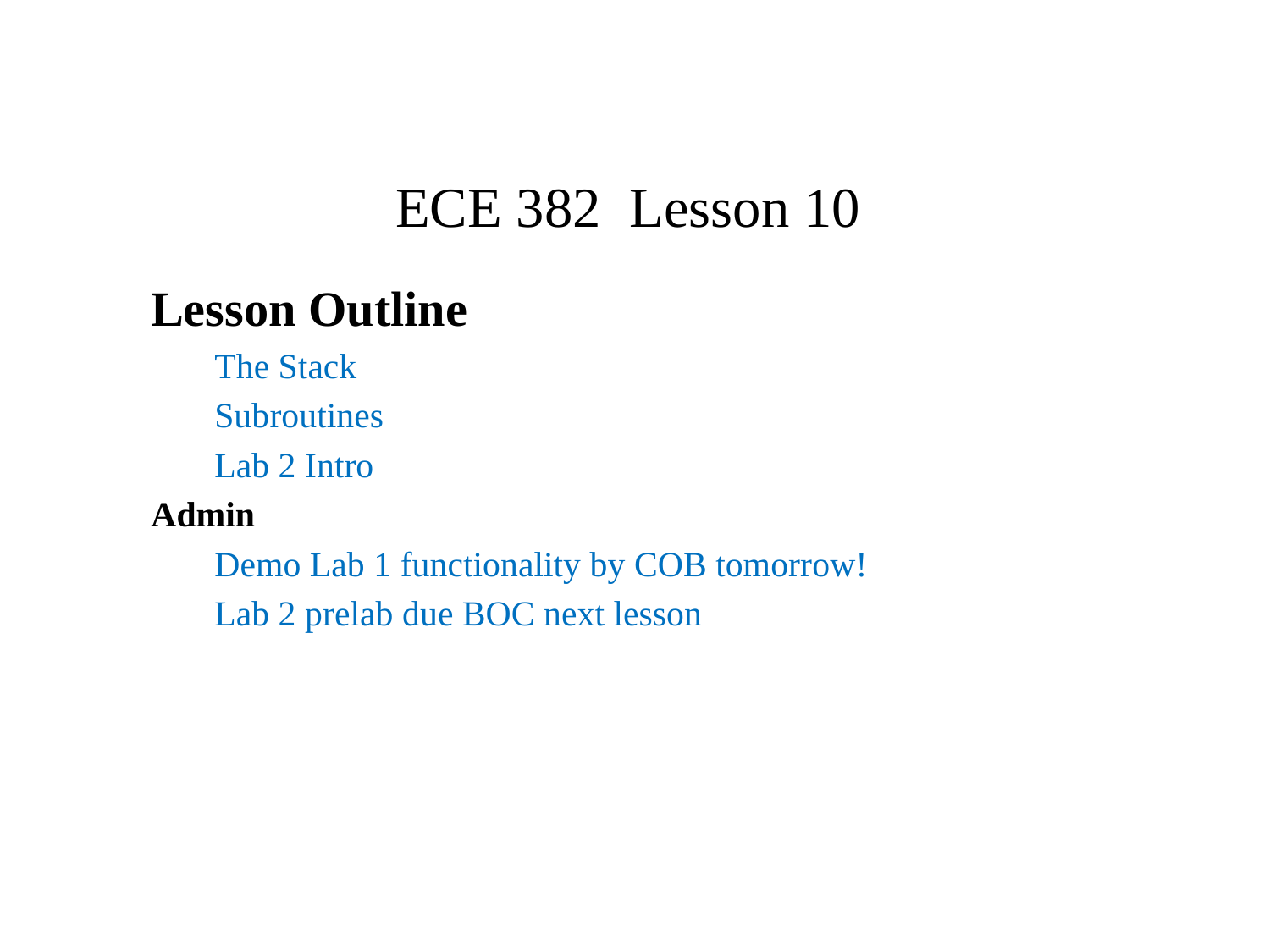

# ECE 382  Lesson 10
Lesson Outline
The Stack
Subroutines
Lab 2 Intro
Admin
Demo Lab 1 functionality by COB tomorrow!
Lab 2 prelab due BOC next lesson